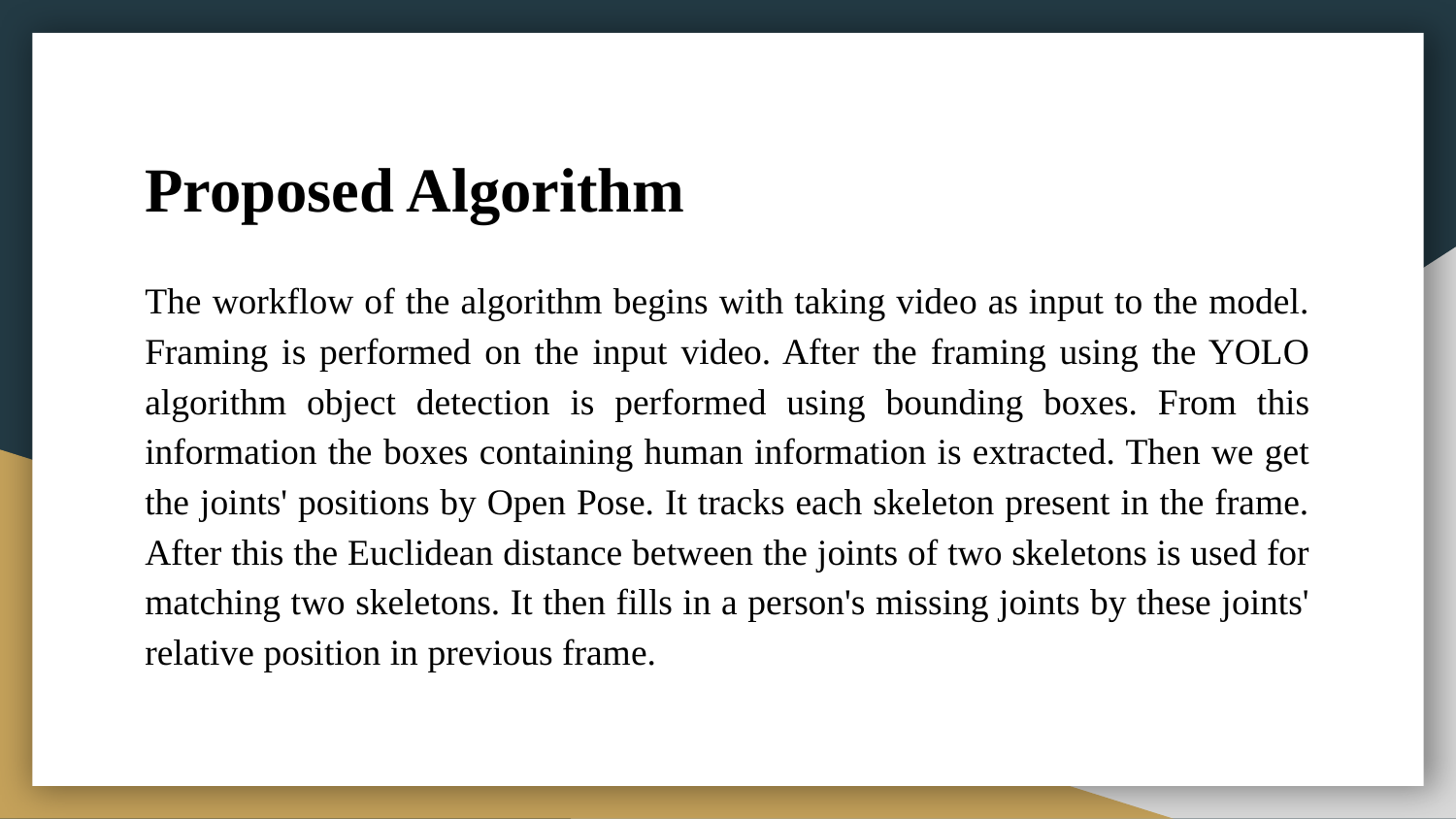

# Proposed Algorithm
The workflow of the algorithm begins with taking video as input to the model. Framing is performed on the input video. After the framing using the YOLO algorithm object detection is performed using bounding boxes. From this information the boxes containing human information is extracted. Then we get the joints' positions by Open Pose. It tracks each skeleton present in the frame. After this the Euclidean distance between the joints of two skeletons is used for matching two skeletons. It then fills in a person's missing joints by these joints' relative position in previous frame.